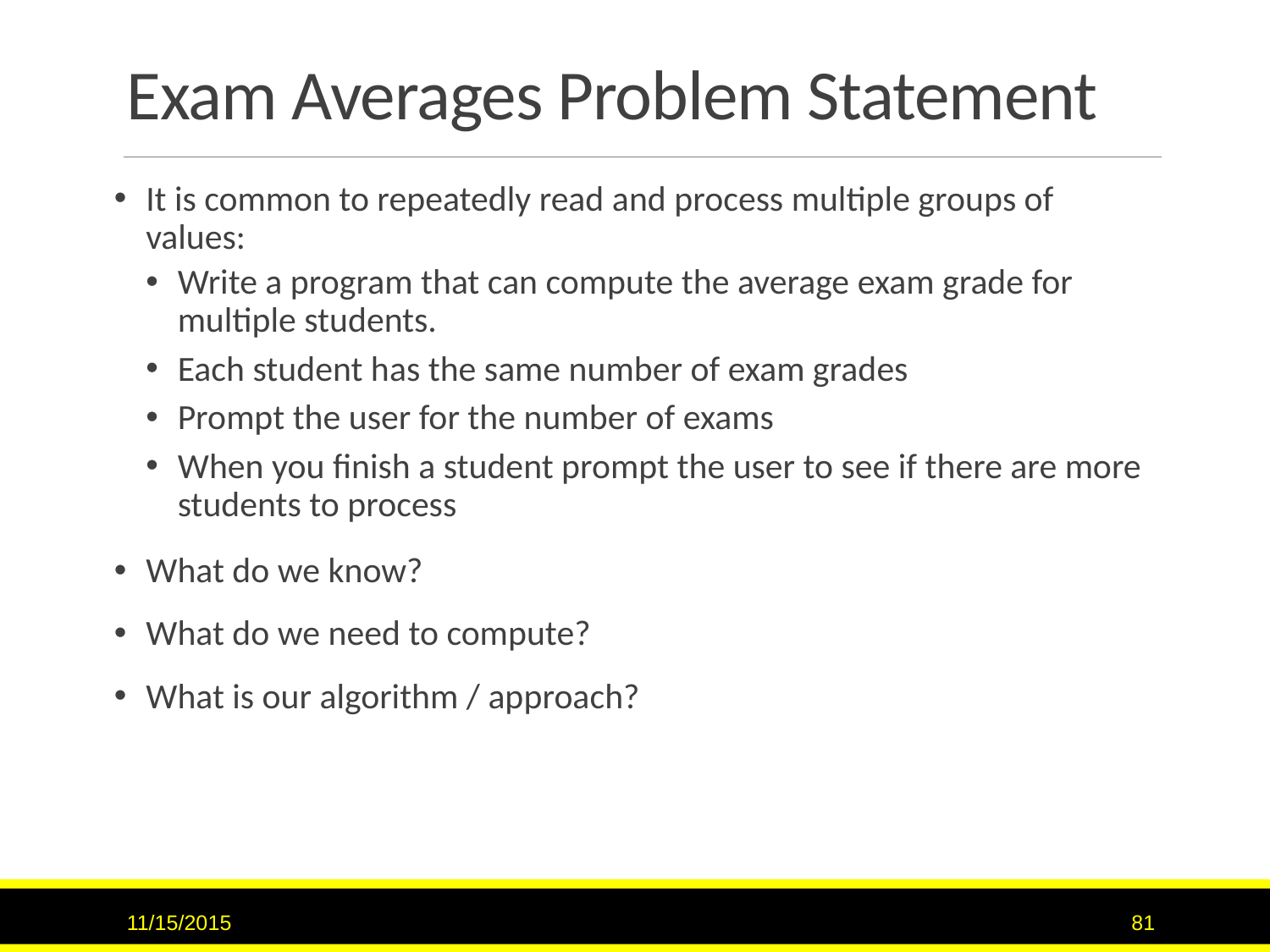

# Exam Averages Problem Statement
It is common to repeatedly read and process multiple groups of values:
Write a program that can compute the average exam grade for multiple students.
Each student has the same number of exam grades
Prompt the user for the number of exams
When you finish a student prompt the user to see if there are more students to process
What do we know?
What do we need to compute?
What is our algorithm / approach?

11/15/2015
81